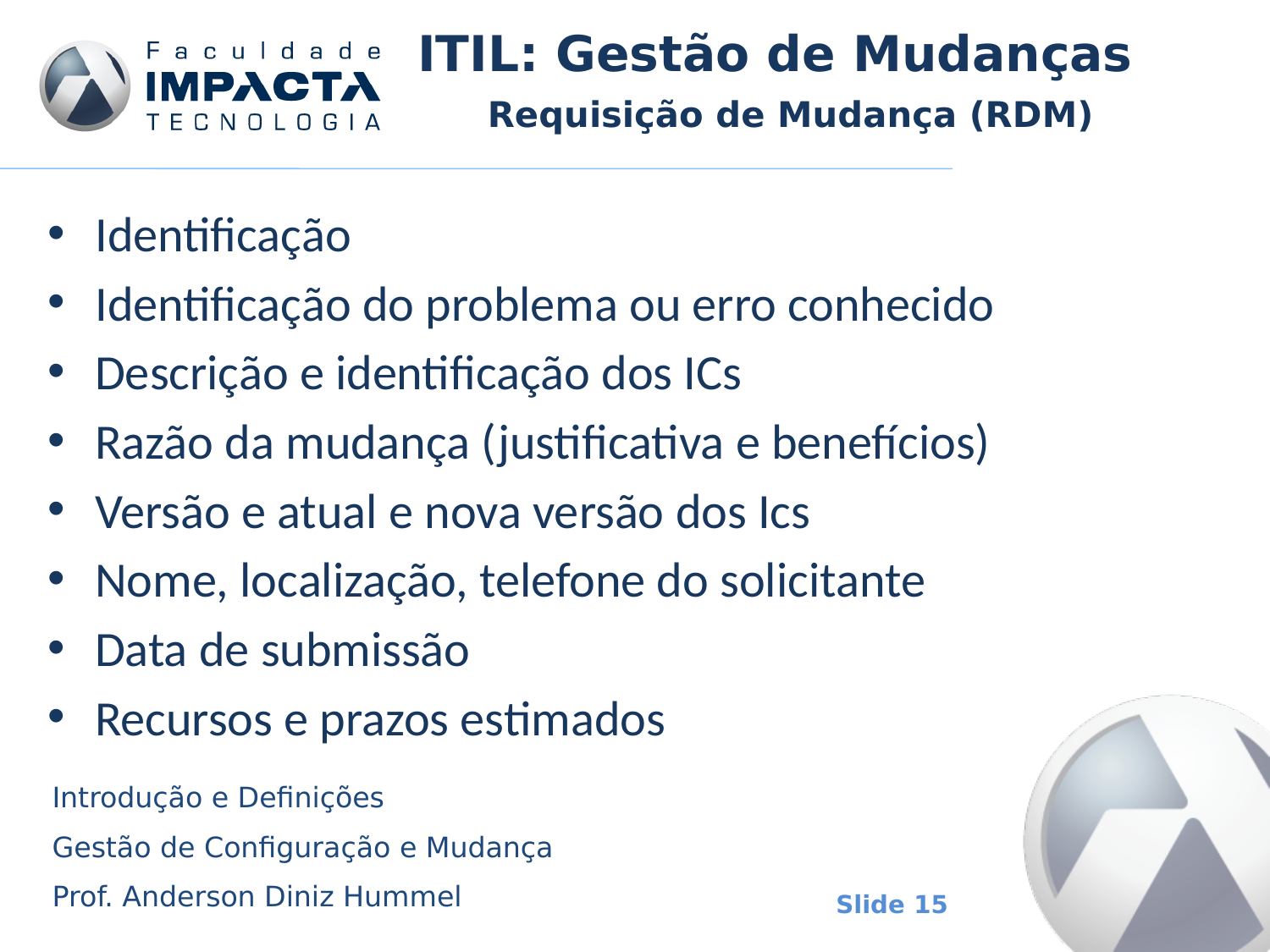

# ITIL: Gestão de Mudanças
Requisição de Mudança (RDM)
Identificação
Identificação do problema ou erro conhecido
Descrição e identificação dos ICs
Razão da mudança (justificativa e benefícios)
Versão e atual e nova versão dos Ics
Nome, localização, telefone do solicitante
Data de submissão
Recursos e prazos estimados
Introdução e Definições
Gestão de Configuração e Mudança

Prof. Anderson Diniz Hummel